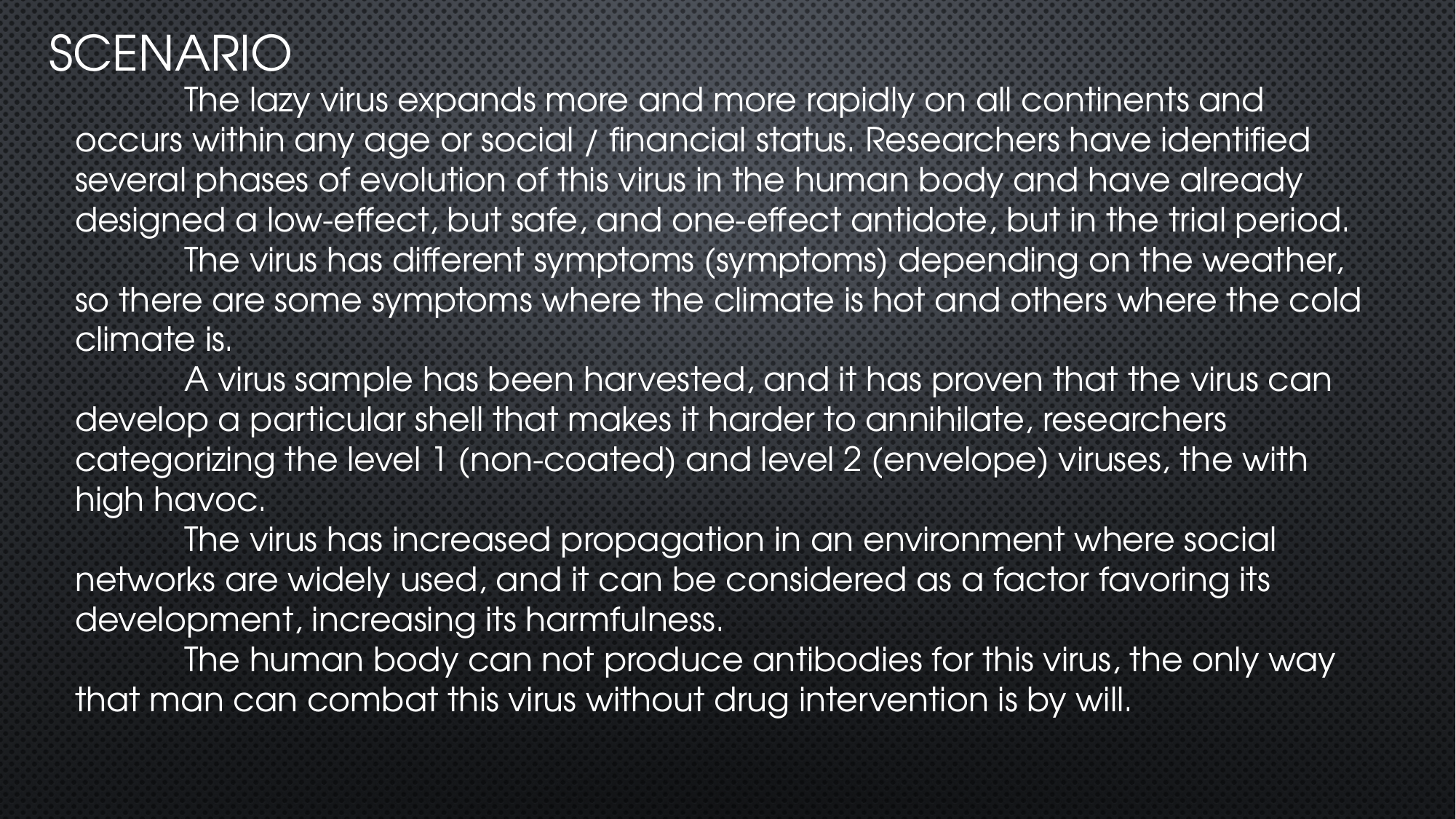

# SCENARIo
	The lazy virus expands more and more rapidly on all continents and occurs within any age or social / financial status. Researchers have identified several phases of evolution of this virus in the human body and have already designed a low-effect, but safe, and one-effect antidote, but in the trial period.
	The virus has different symptoms (symptoms) depending on the weather, so there are some symptoms where the climate is hot and others where the cold climate is.
	A virus sample has been harvested, and it has proven that the virus can develop a particular shell that makes it harder to annihilate, researchers categorizing the level 1 (non-coated) and level 2 (envelope) viruses, the with high havoc.
	The virus has increased propagation in an environment where social networks are widely used, and it can be considered as a factor favoring its development, increasing its harmfulness.
	The human body can not produce antibodies for this virus, the only way that man can combat this virus without drug intervention is by will.